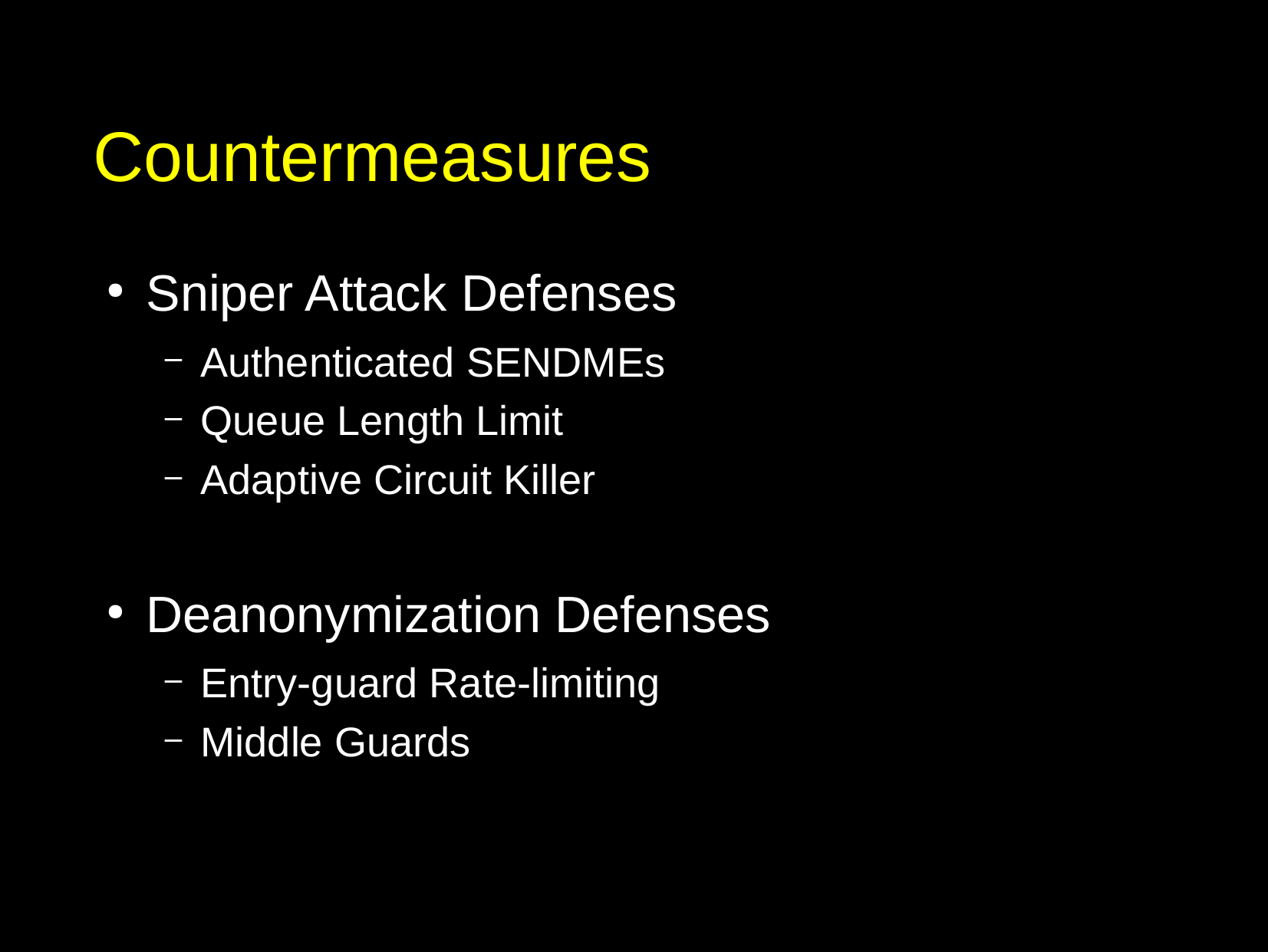

# Countermeasures
Sniper Attack Defenses
Authenticated SENDMEs
Queue Length Limit
Adaptive Circuit Killer

Deanonymization Defenses
Entry-guard Rate-limiting
Middle Guards